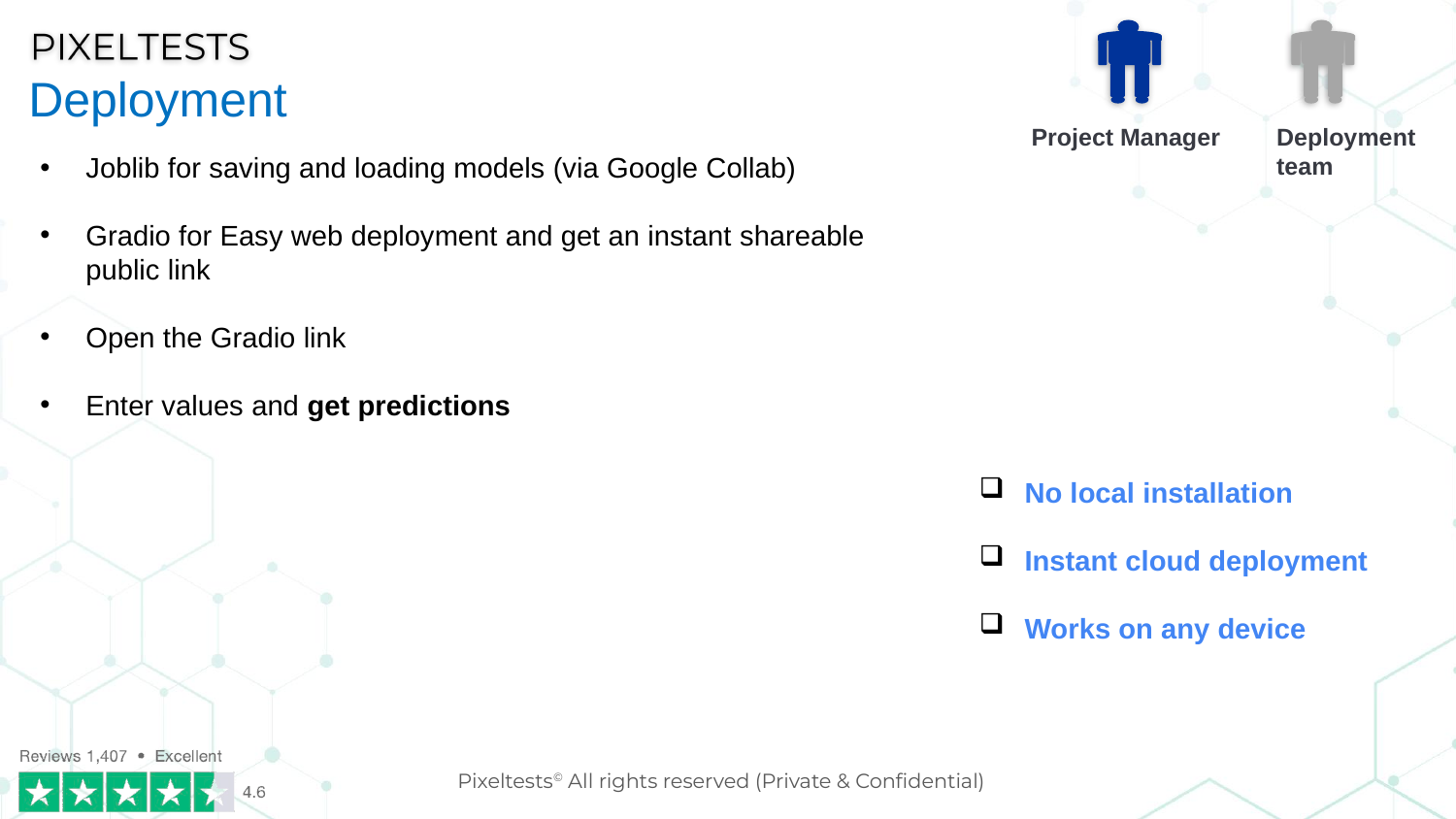

Project Manager

Deployment
Deployment team
Joblib for saving and loading models (via Google Collab)

Gradio for Easy web deployment and get an instant shareable public link

Open the Gradio link

Enter values and get predictions
No local installation

Instant cloud deployment

Works on any device